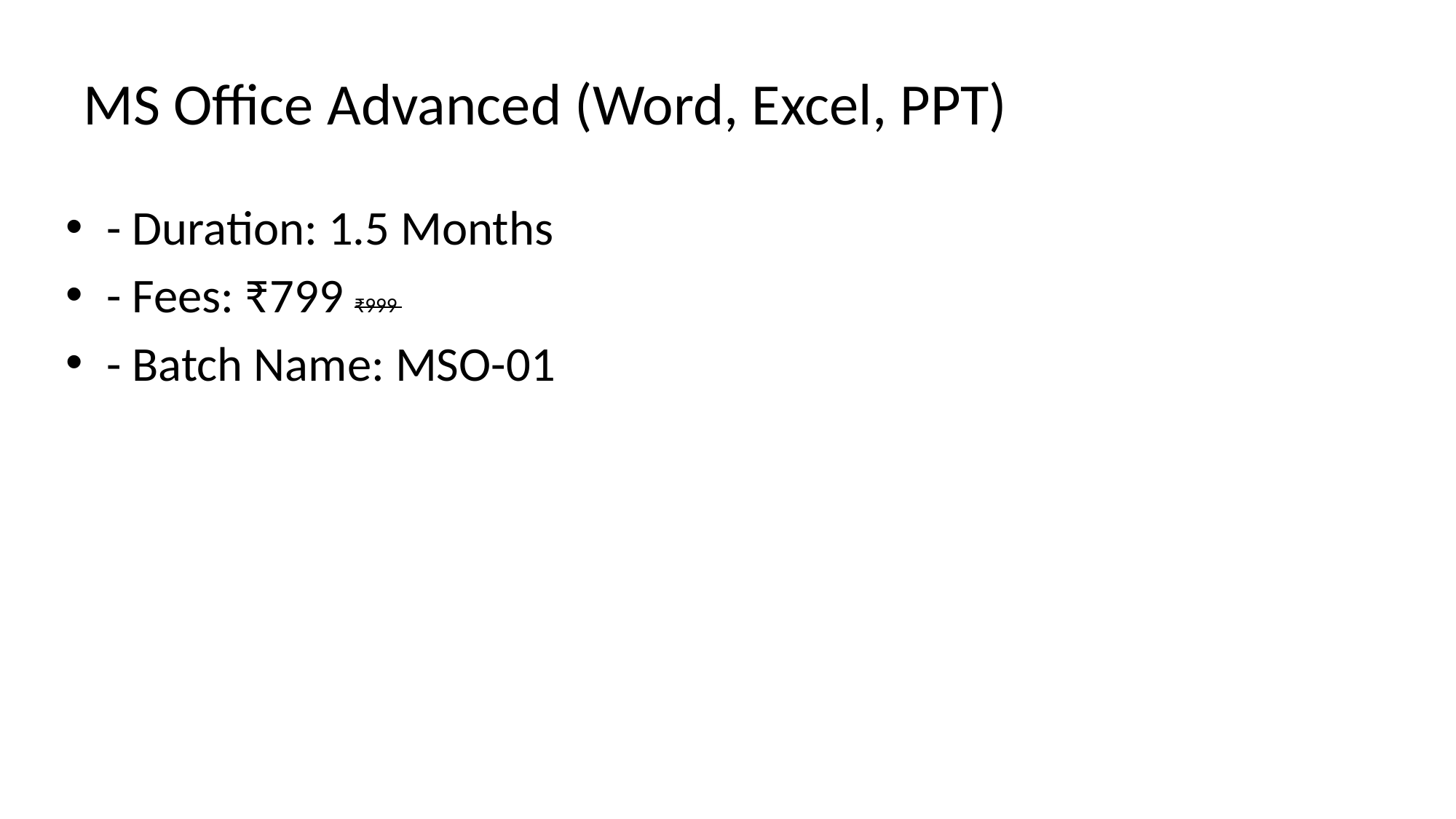

# MS Office Advanced (Word, Excel, PPT)
- Duration: 1.5 Months
- Fees: ₹799 ₹999
- Batch Name: MSO-01